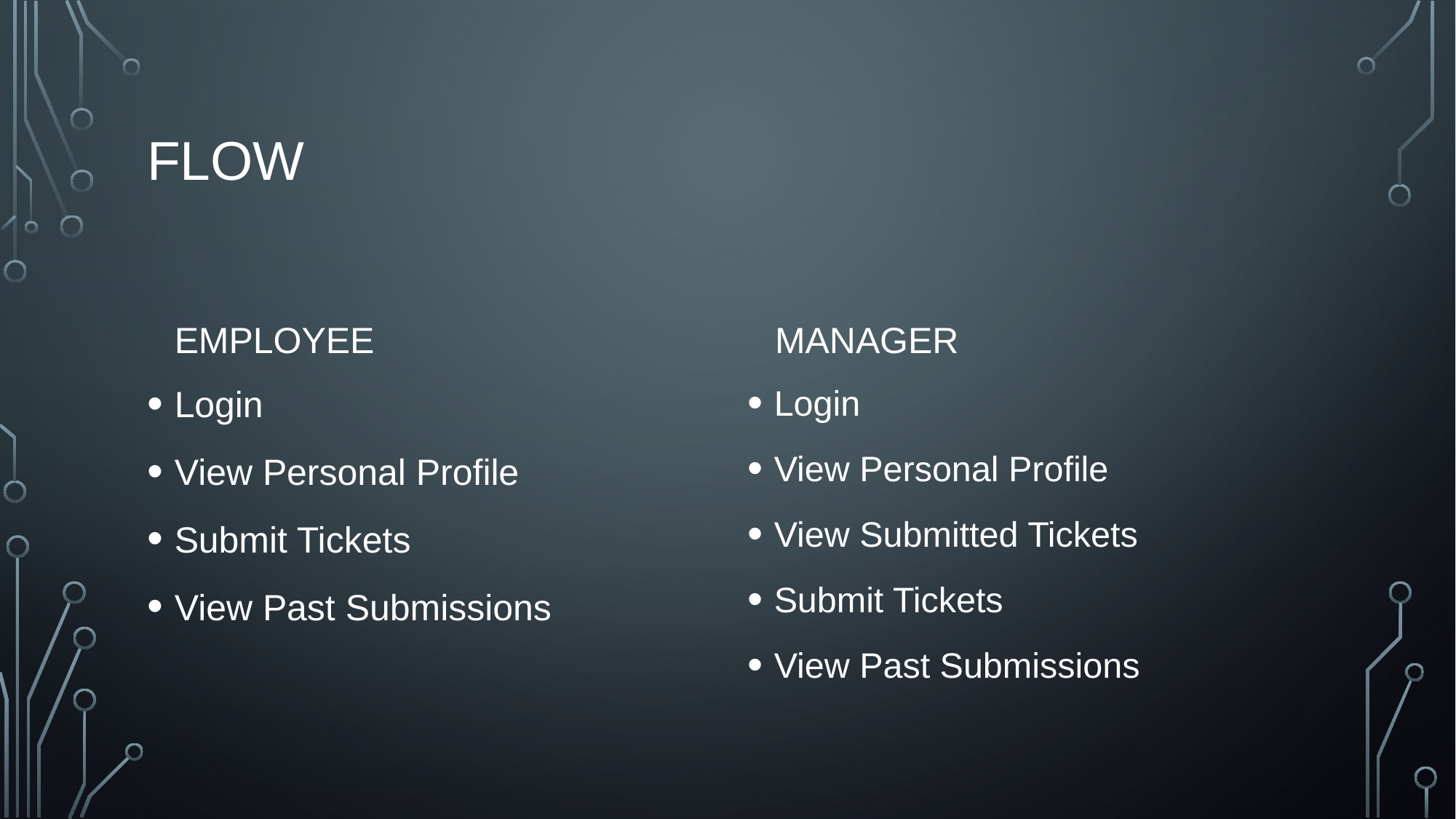

# Flow
Manager
Employee
Login
View Personal Profile
Submit Tickets
View Past Submissions
Login
View Personal Profile
View Submitted Tickets
Submit Tickets
View Past Submissions